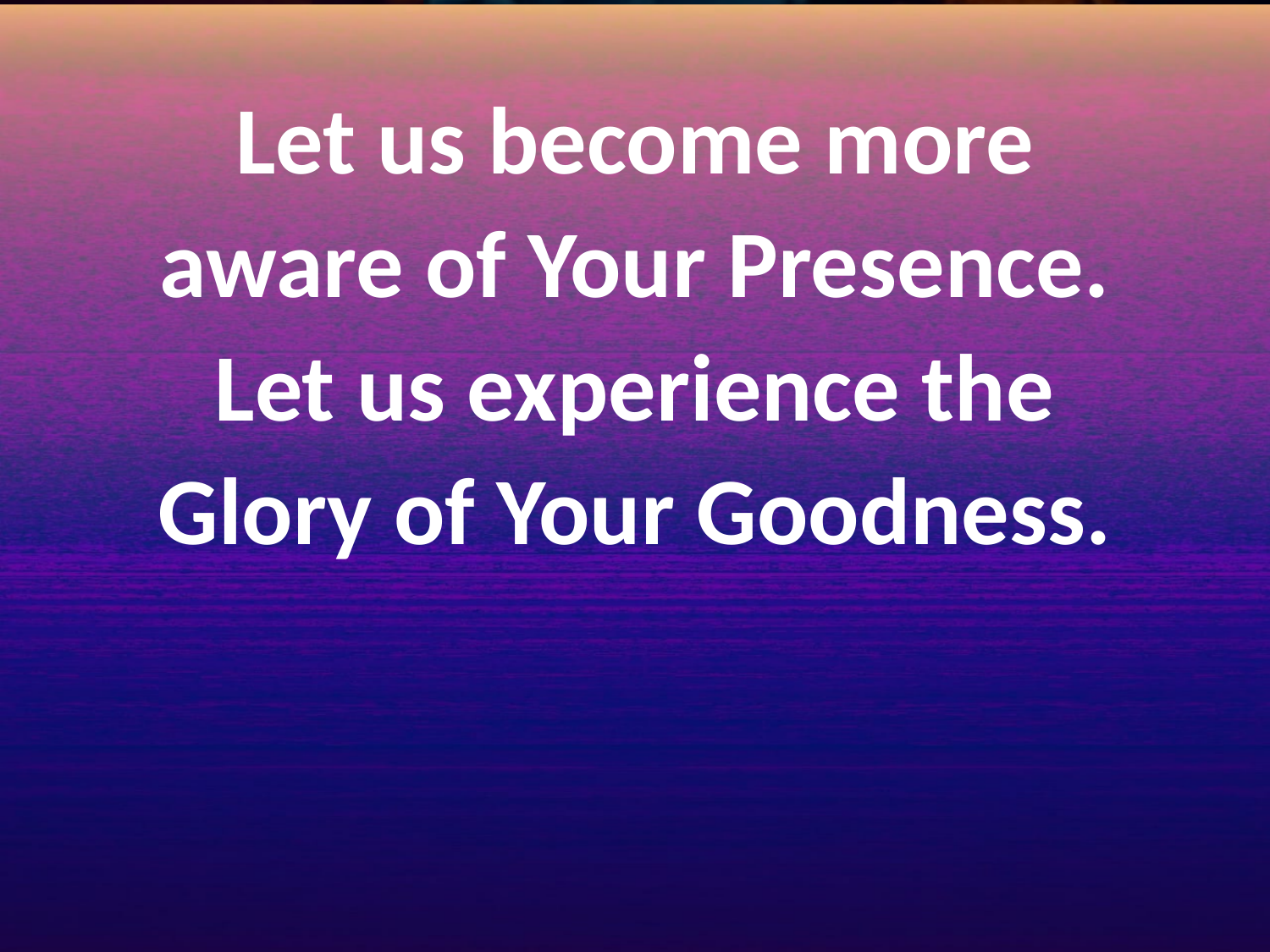

Let us become more aware of Your Presence. Let us experience the Glory of Your Goodness.